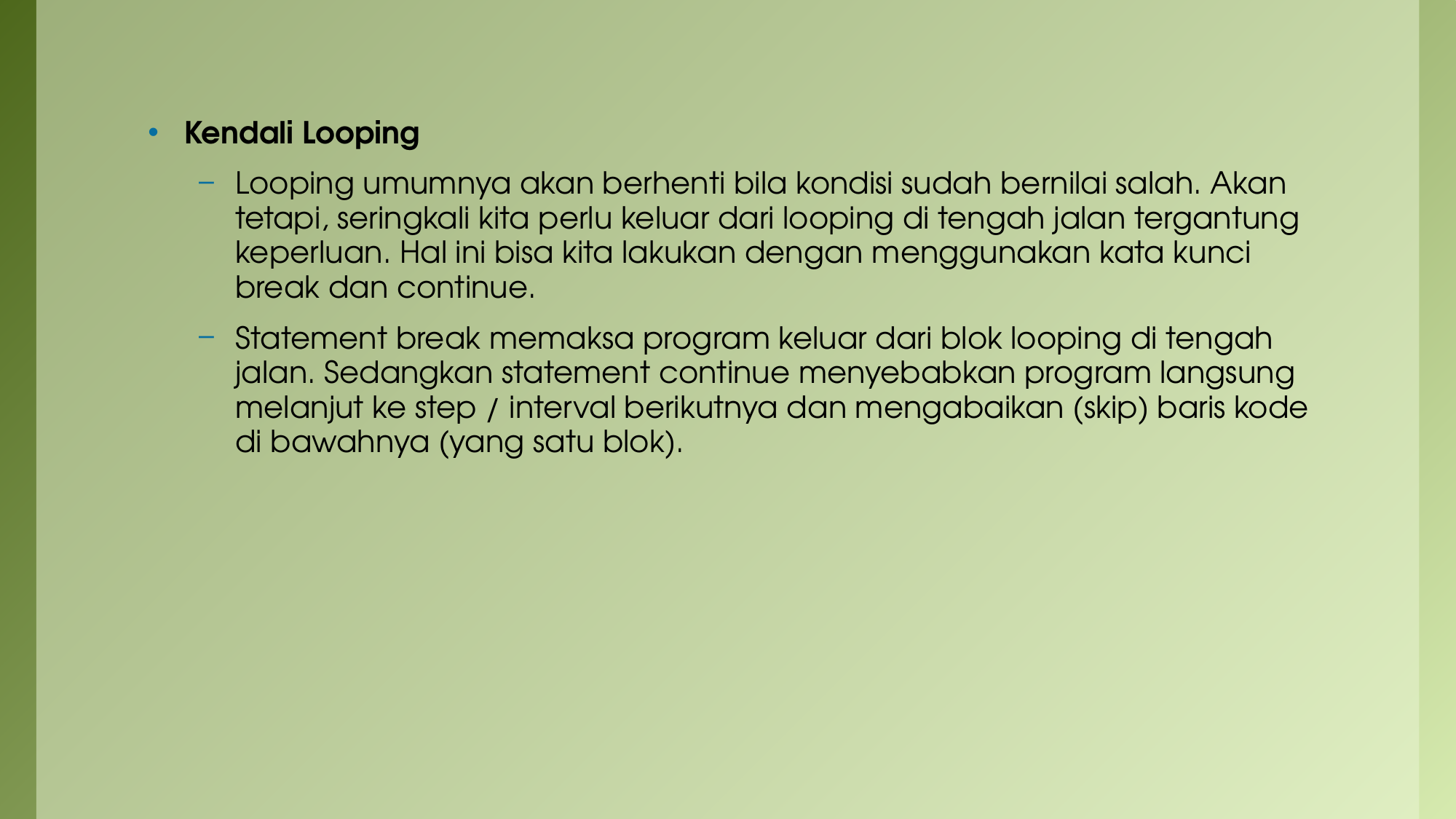

#
Kendali Looping
Looping umumnya akan berhenti bila kondisi sudah bernilai salah. Akan tetapi, seringkali kita perlu keluar dari looping di tengah jalan tergantung keperluan. Hal ini bisa kita lakukan dengan menggunakan kata kunci break dan continue.
Statement break memaksa program keluar dari blok looping di tengah jalan. Sedangkan statement continue menyebabkan program langsung melanjut ke step / interval berikutnya dan mengabaikan (skip) baris kode di bawahnya (yang satu blok).